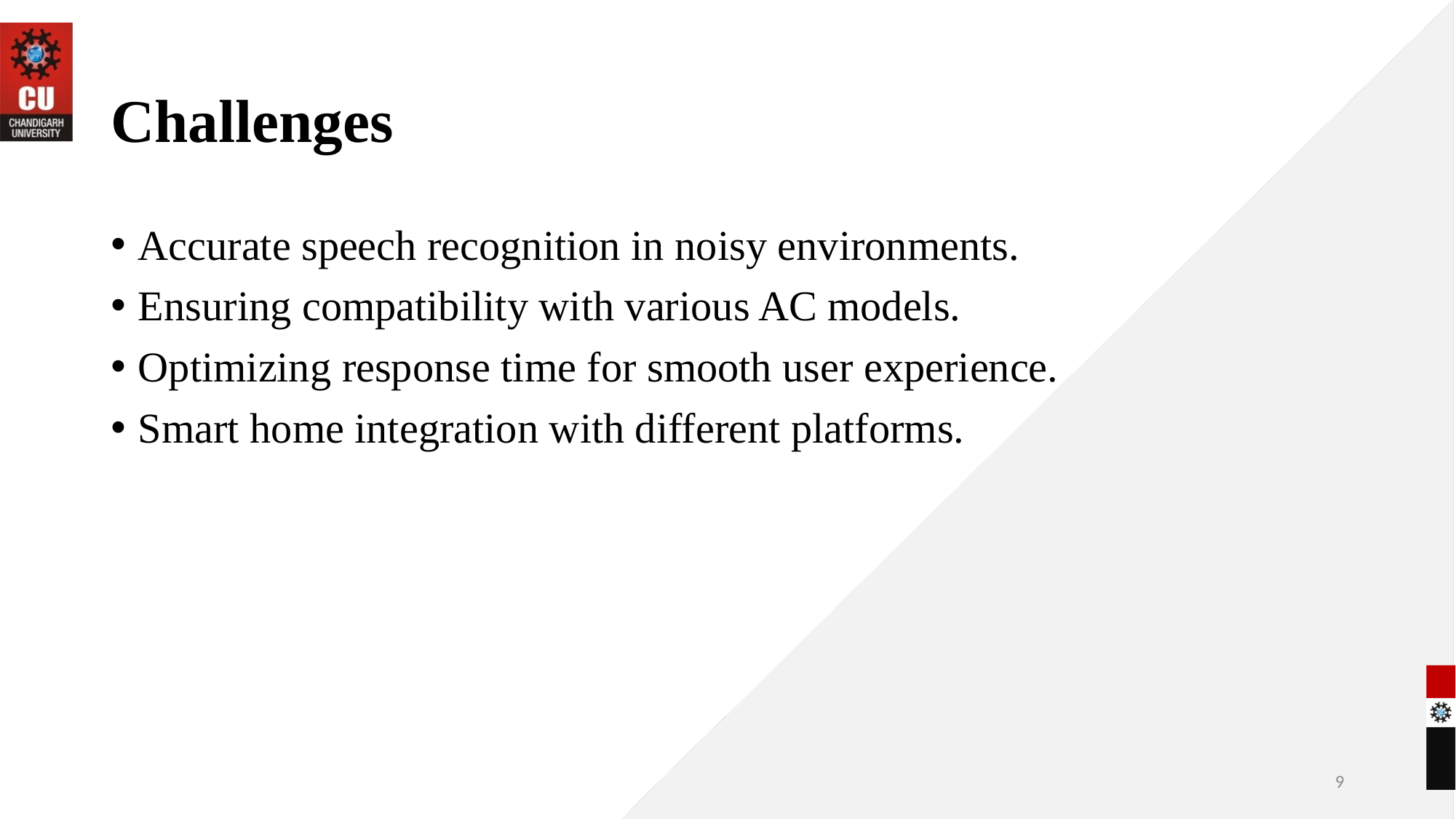

# Challenges
Accurate speech recognition in noisy environments.
Ensuring compatibility with various AC models.
Optimizing response time for smooth user experience.
Smart home integration with different platforms.

9